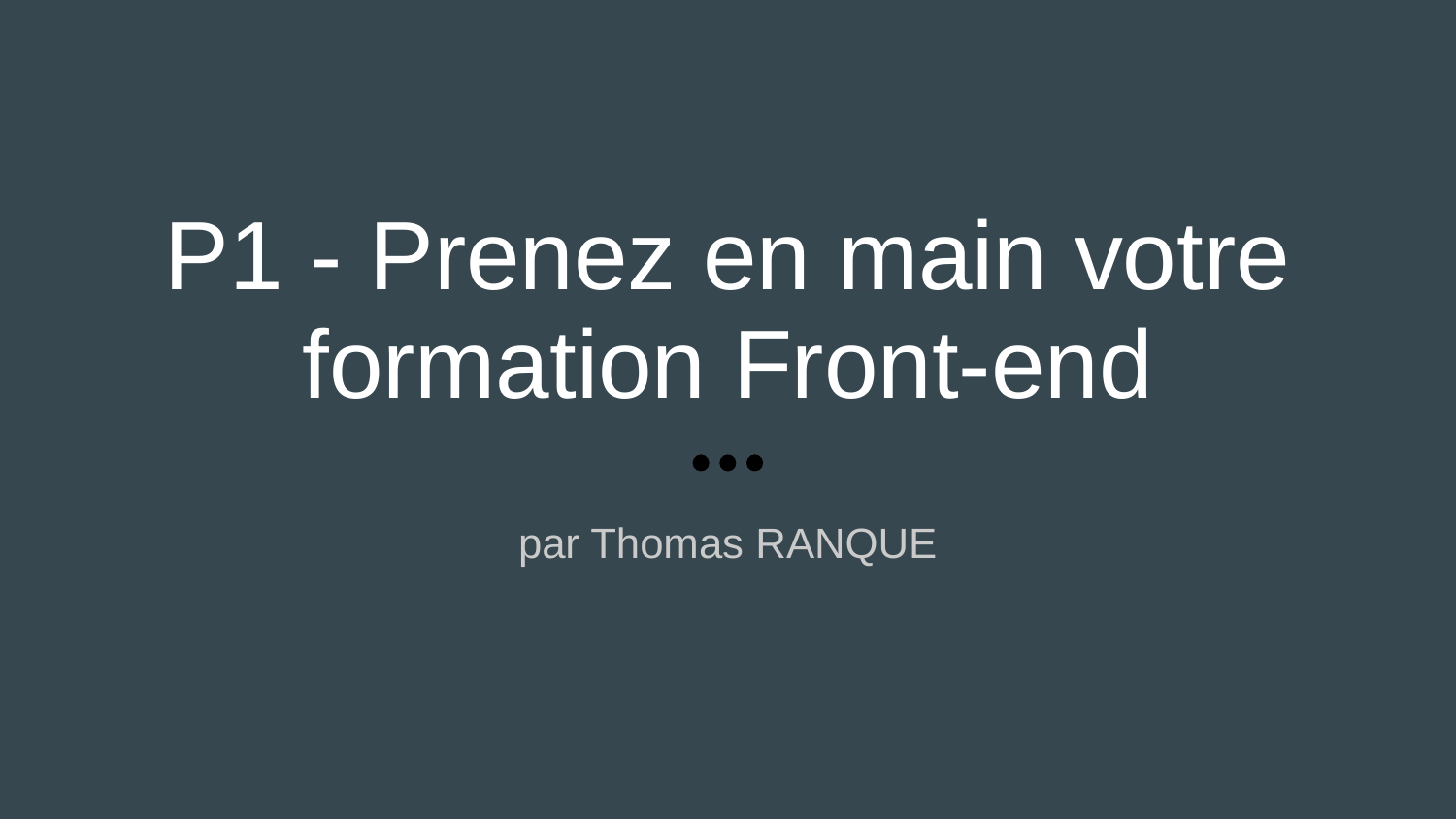

P1 - Prenez en main votre formation Front-end
par Thomas RANQUE